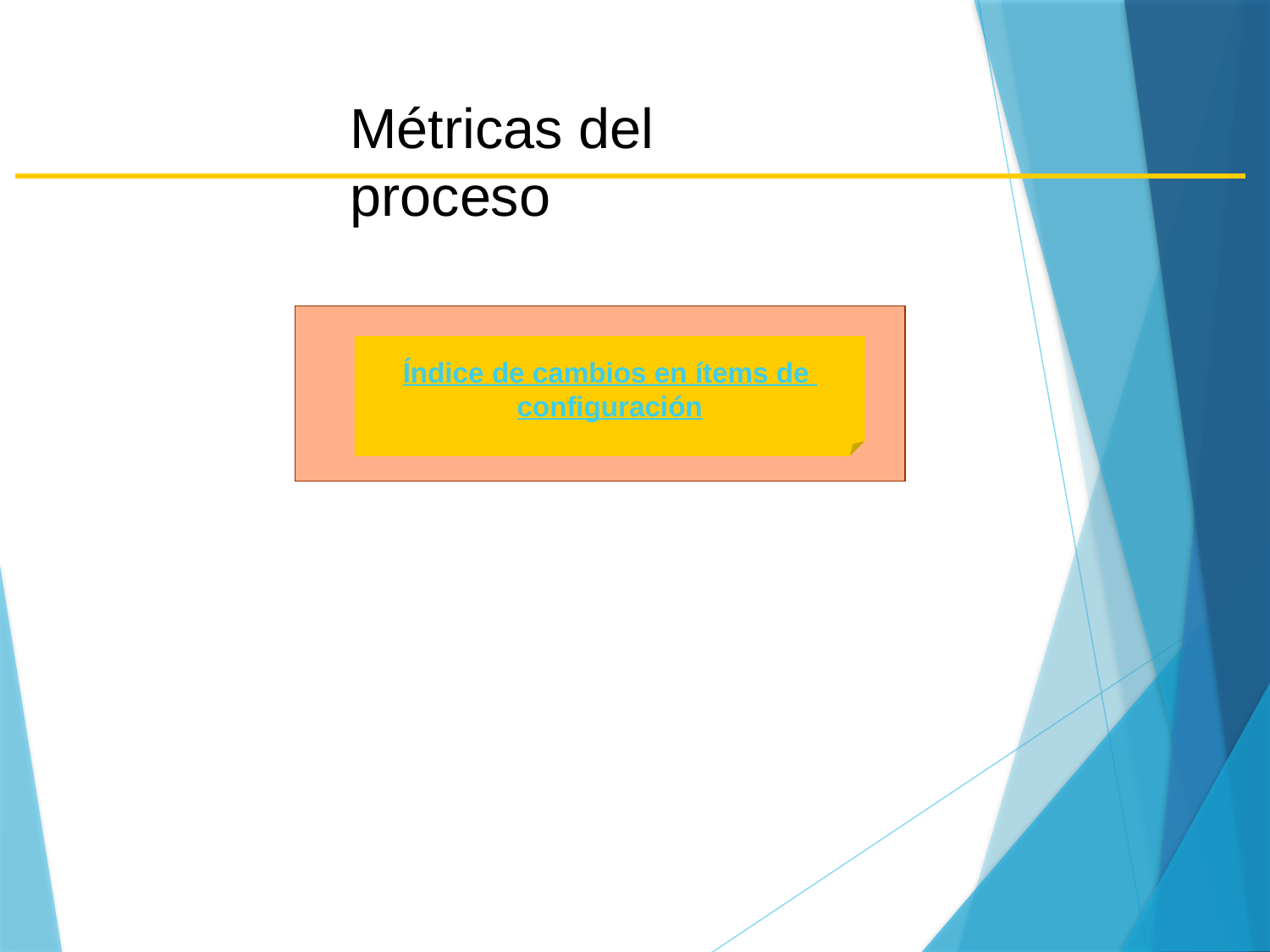

Métricas del proceso

Índice de cambios en ítems de configuración